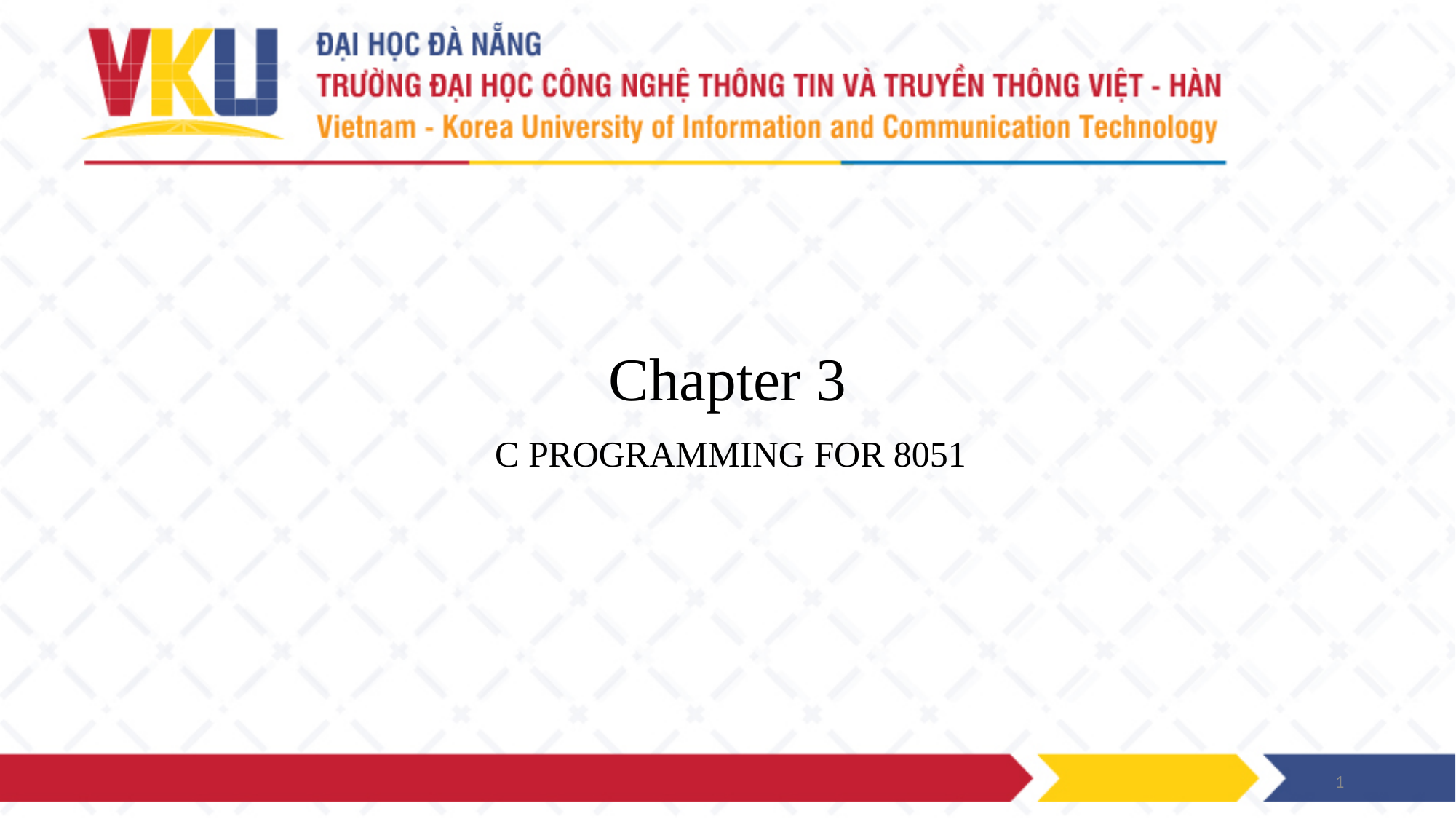

# Chapter 3
C PROGRAMMING FOR 8051
1